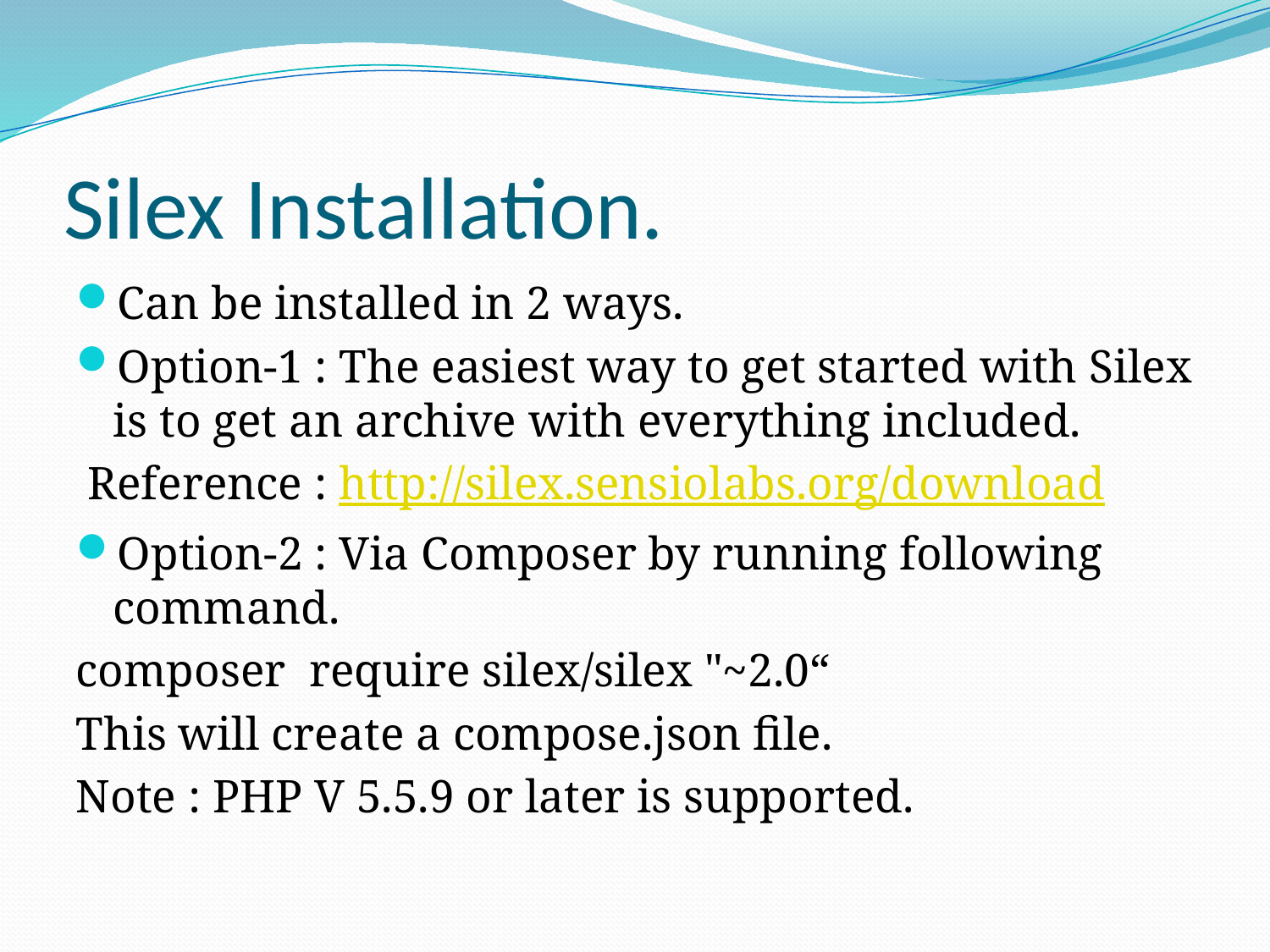

# Silex Installation.
Can be installed in 2 ways.
Option-1 : The easiest way to get started with Silex is to get an archive with everything included.
 Reference : http://silex.sensiolabs.org/download
Option-2 : Via Composer by running following command.
composer  require silex/silex "~2.0“
This will create a compose.json file.
Note : PHP V 5.5.9 or later is supported.